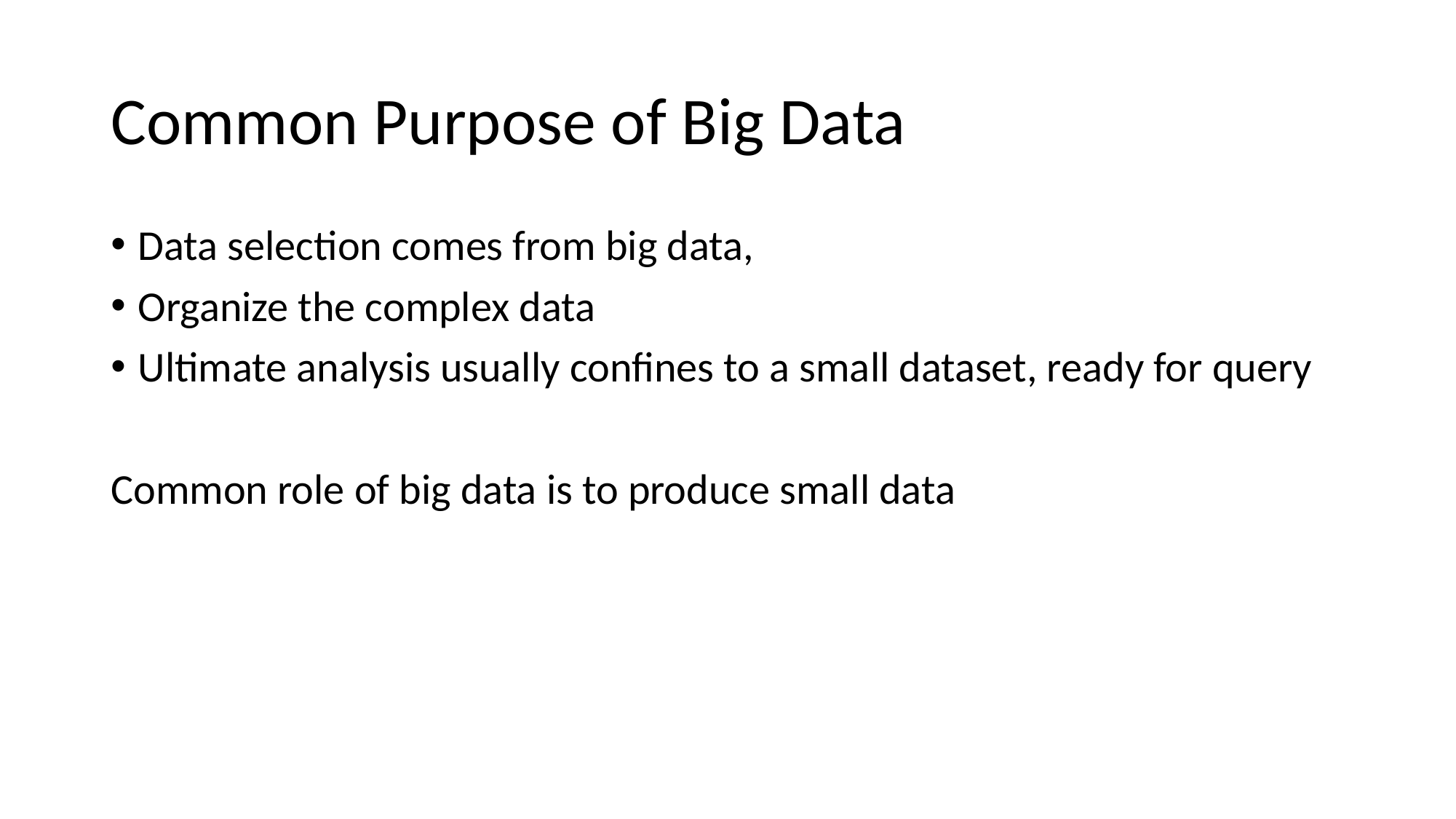

# Common Purpose of Big Data
Data selection comes from big data,
Organize the complex data
Ultimate analysis usually confines to a small dataset, ready for query

Common role of big data is to produce small data